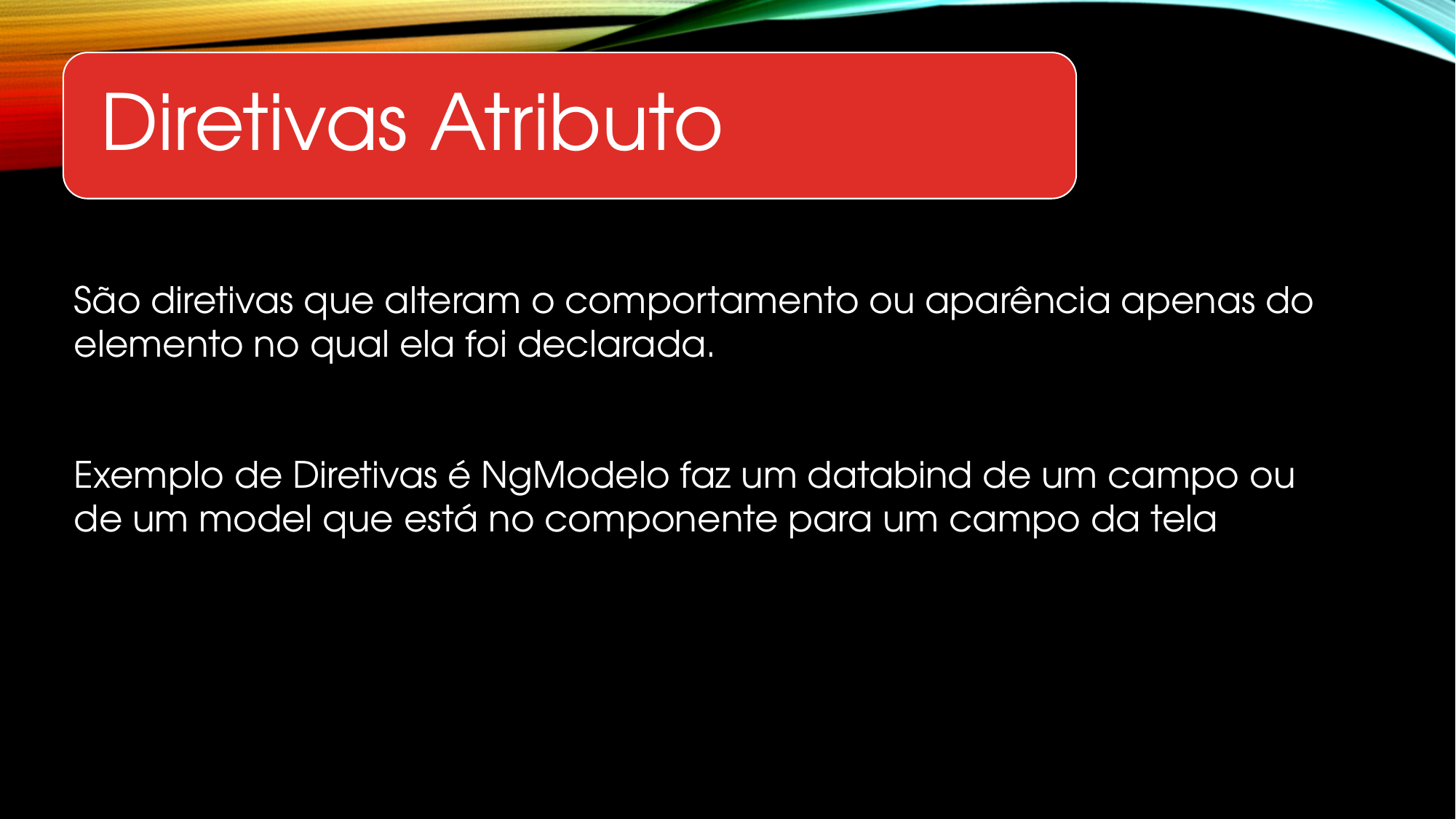

Diretivas Atributo
São diretivas que alteram o comportamento ou aparência apenas do elemento no qual ela foi declarada.

Exemplo de Diretivas é NgModelo faz um databind de um campo ou de um model que está no componente para um campo da tela